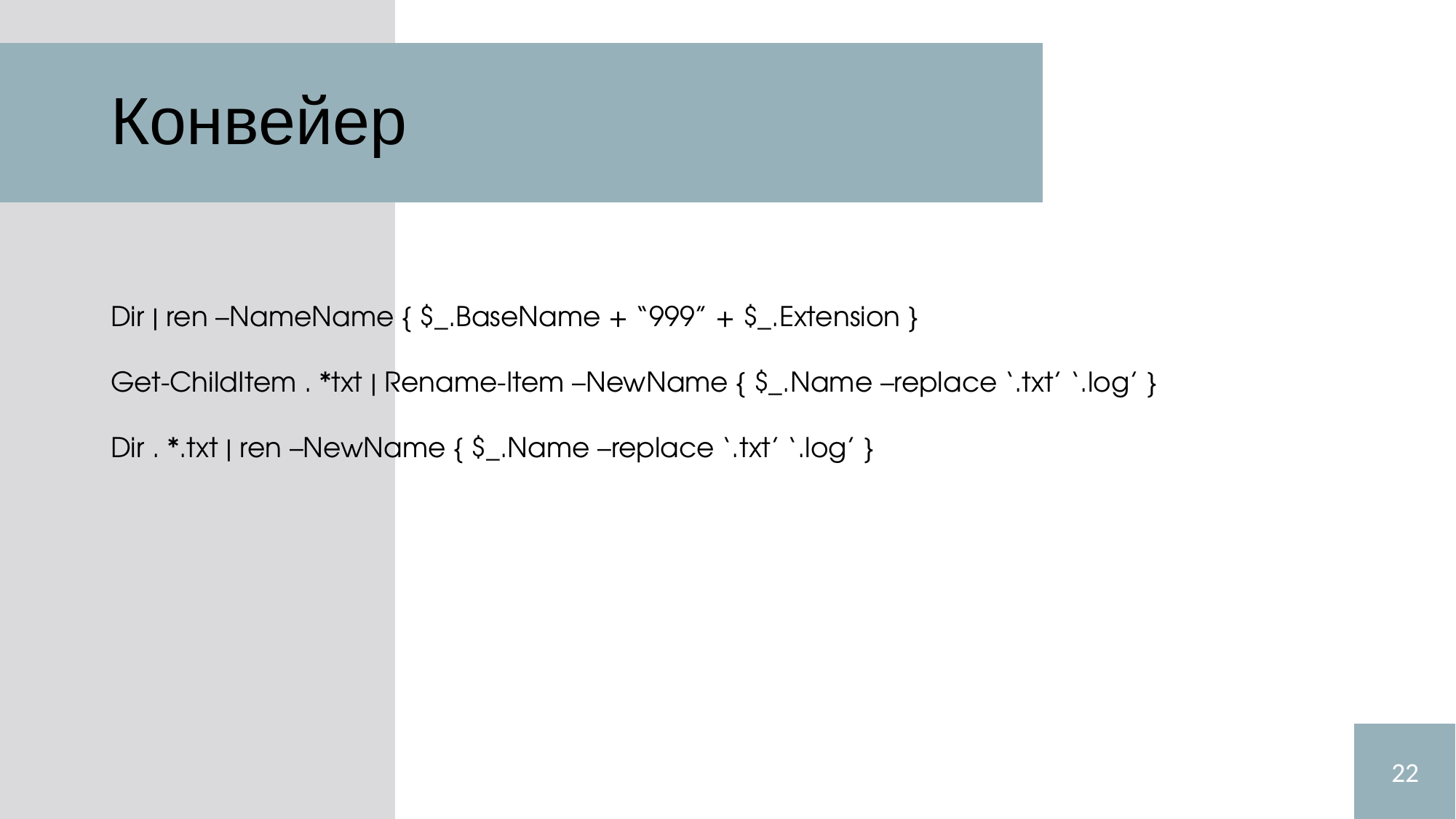

# Конвейер

Dir | ren –NameName { $_.BaseName + “999” + $_.Extension }

Get-ChildItem . *txt | Rename-Item –NewName { $_.Name –replace ‘.txt’ ‘.log’ }

Dir . *.txt | ren –NewName { $_.Name –replace ‘.txt’ ‘.log’ }
22